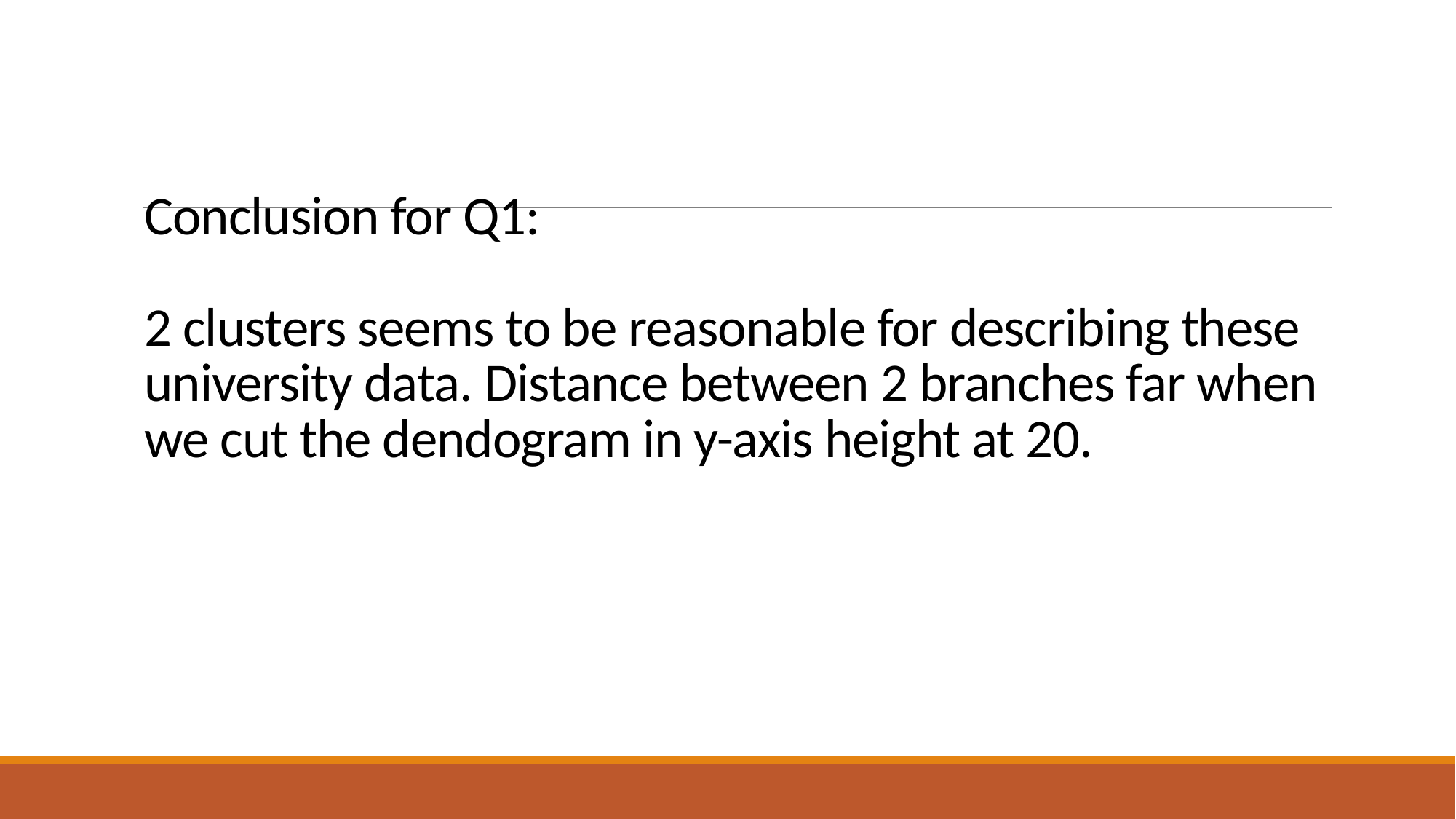

# Conclusion for Q1: 2 clusters seems to be reasonable for describing these university data. Distance between 2 branches far when we cut the dendogram in y-axis height at 20.